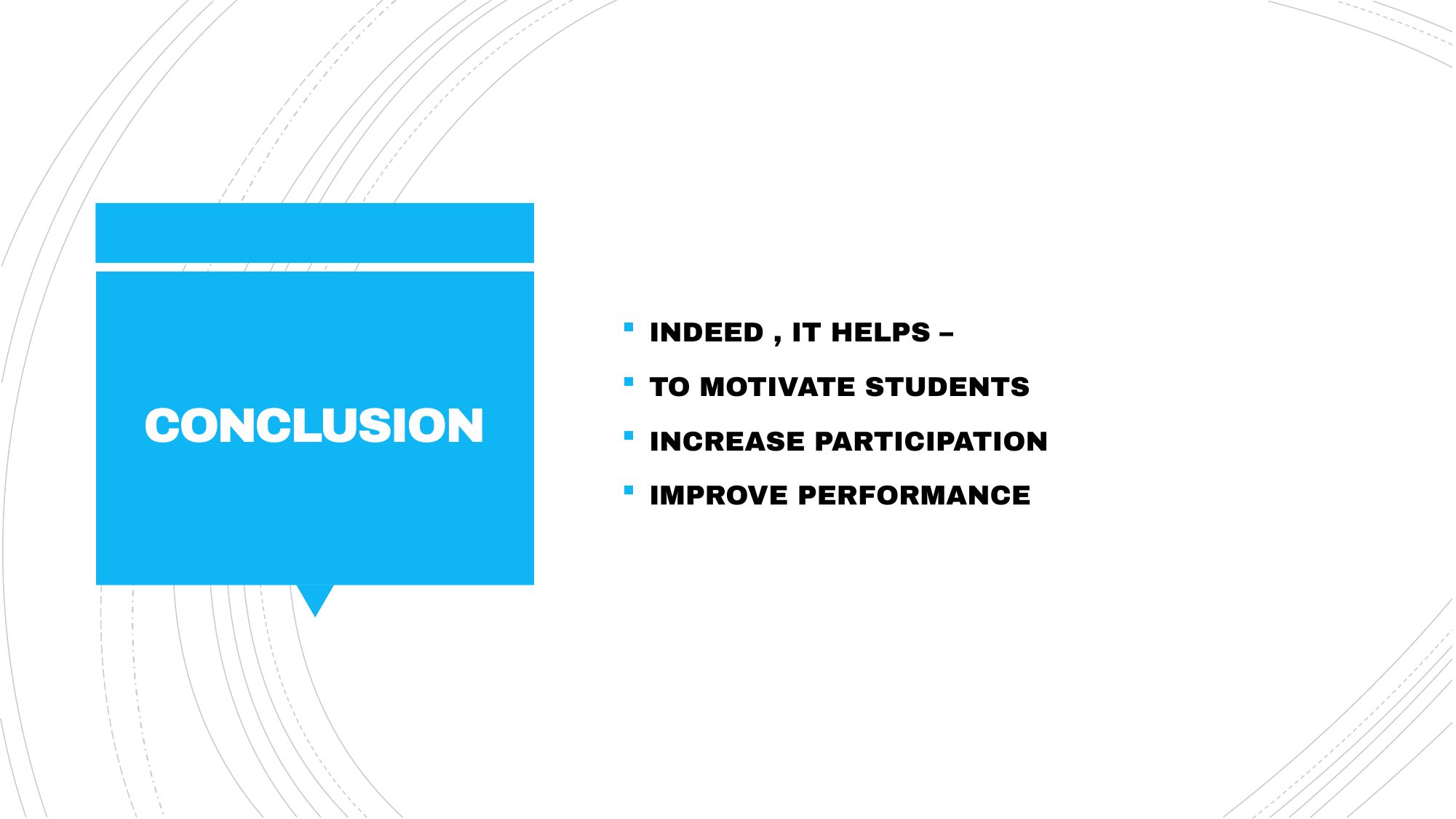

INDEED , IT HELPS –
TO MOTIVATE STUDENTS
INCREASE PARTICIPATION
IMPROVE PERFORMANCE
# CONCLUSION